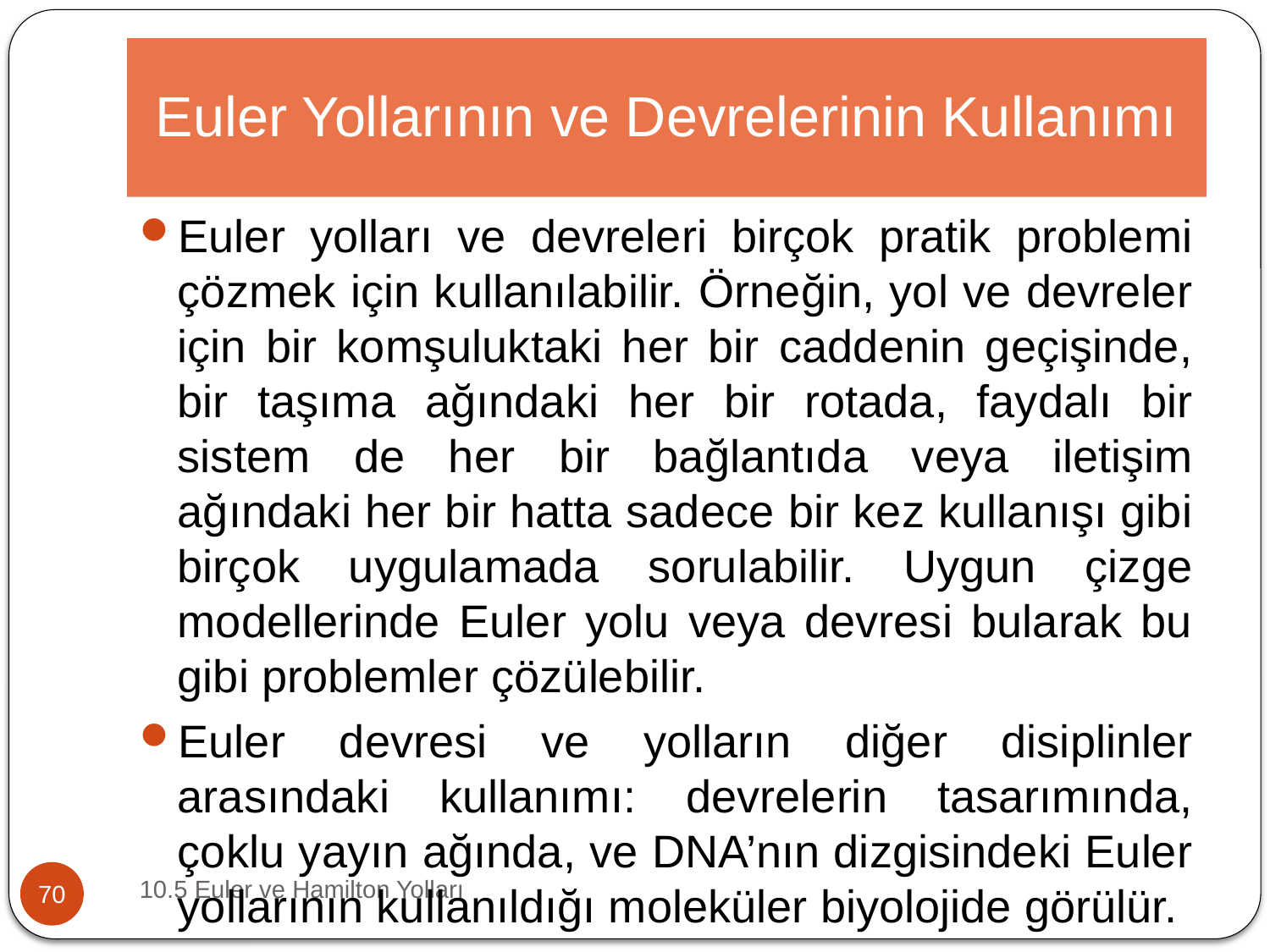

# Euler Yollarının ve Devrelerinin Kullanımı
Euler yolları ve devreleri birçok pratik problemi çözmek için kullanılabilir. Örneğin, yol ve devreler için bir komşuluktaki her bir caddenin geçişinde, bir taşıma ağındaki her bir rotada, faydalı bir sistem de her bir bağlantıda veya iletişim ağındaki her bir hatta sadece bir kez kullanışı gibi birçok uygulamada sorulabilir. Uygun çizge modellerinde Euler yolu veya devresi bularak bu gibi problemler çözülebilir.
Euler devresi ve yolların diğer disiplinler arasındaki kullanımı: devrelerin tasarımında, çoklu yayın ağında, ve DNA’nın dizgisindeki Euler yollarının kullanıldığı moleküler biyolojide görülür.
10.5 Euler ve Hamilton Yolları
70